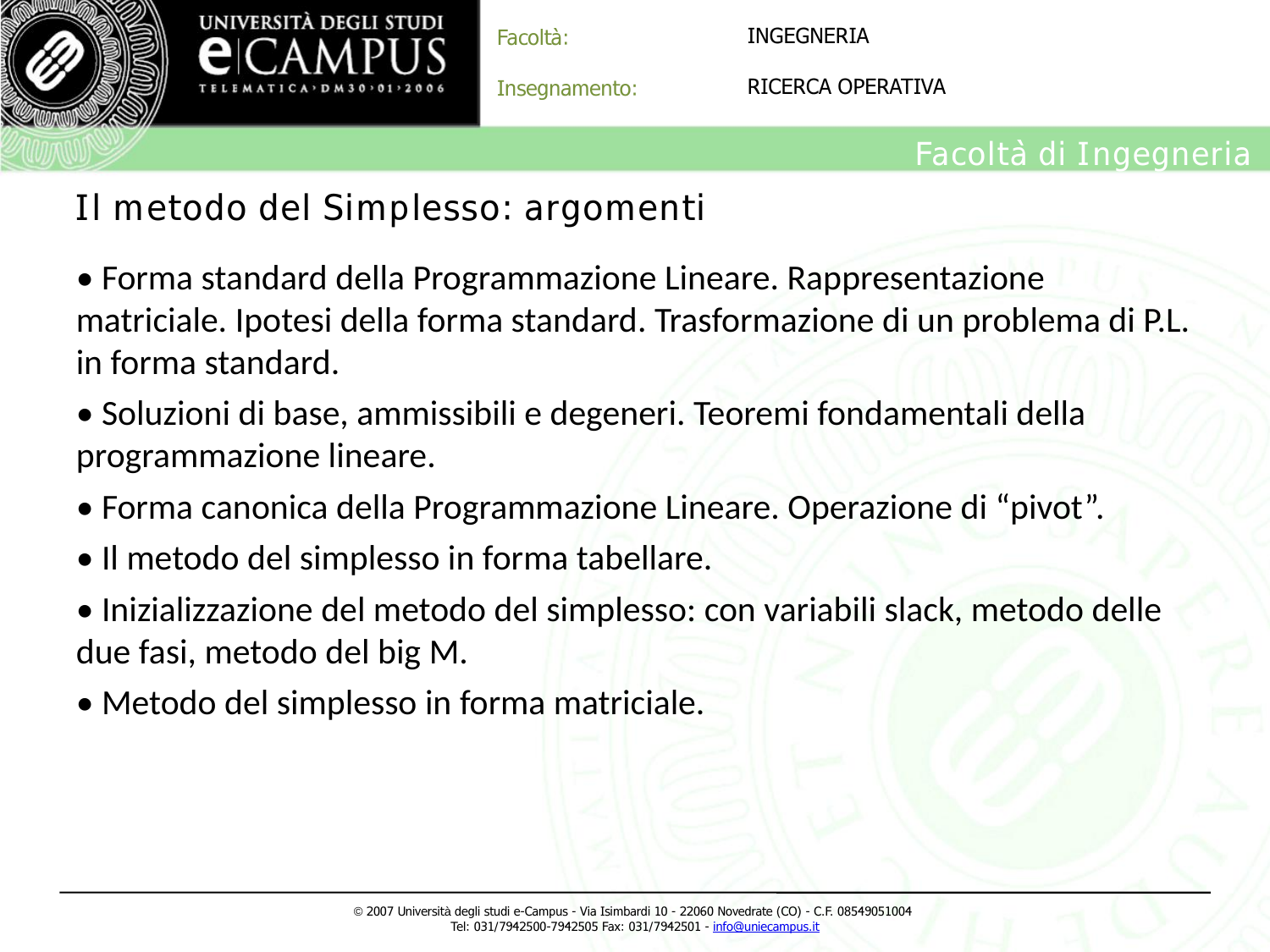

# Il metodo del Simplesso: argomenti
• Forma standard della Programmazione Lineare. Rappresentazione matriciale. Ipotesi della forma standard. Trasformazione di un problema di P.L. in forma standard.
• Soluzioni di base, ammissibili e degeneri. Teoremi fondamentali della programmazione lineare.
• Forma canonica della Programmazione Lineare. Operazione di “pivot”.
• Il metodo del simplesso in forma tabellare.
• Inizializzazione del metodo del simplesso: con variabili slack, metodo delle due fasi, metodo del big M.
• Metodo del simplesso in forma matriciale.